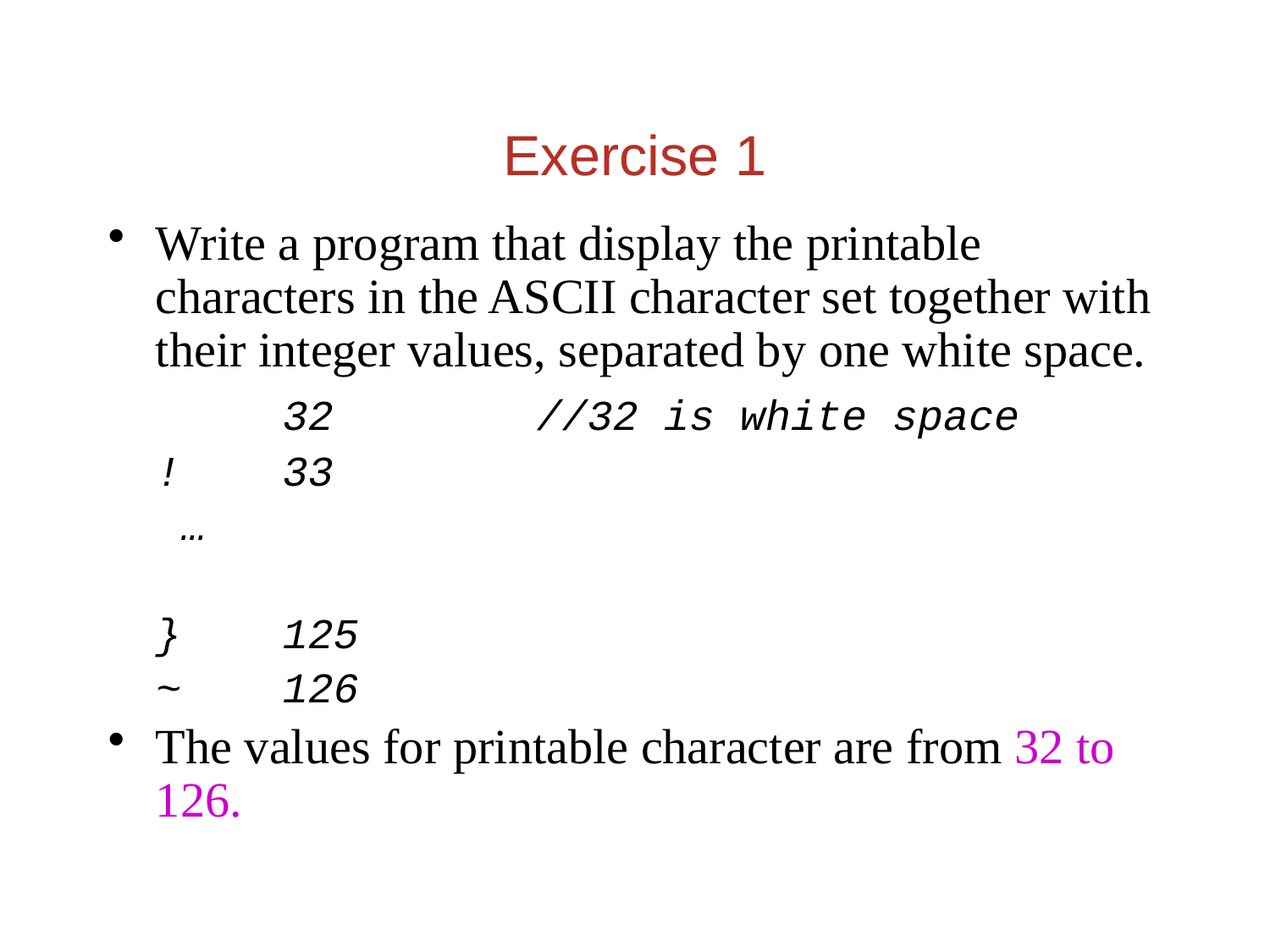

Exercise 1
Write a program that display the printable characters in the ASCII character set together with their integer values, separated by one white space.
		32		//32 is white space
	!	33
	 …

	}	125
	~	126
The values for printable character are from 32 to 126.